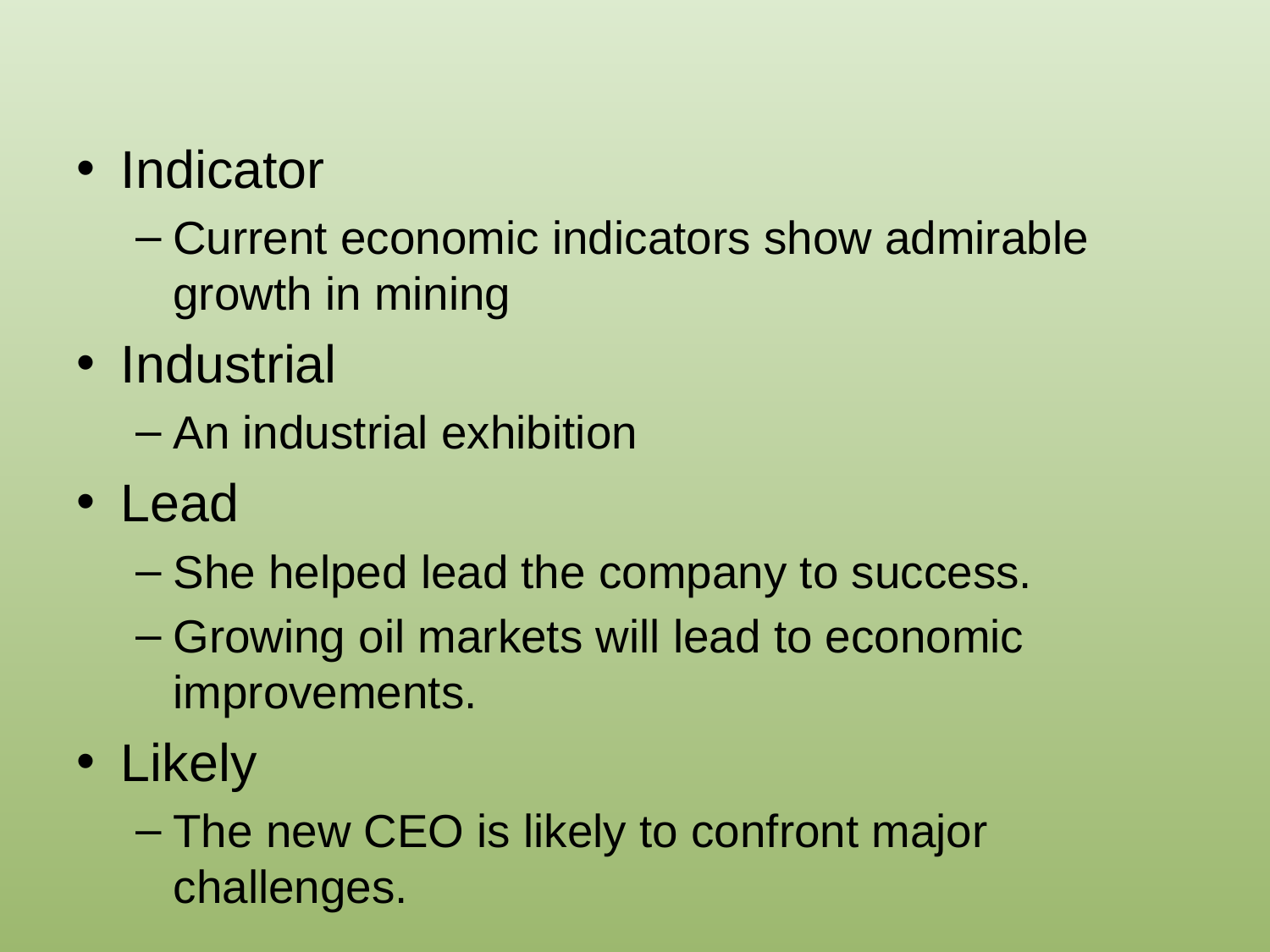

#
Indicator
Current economic indicators show admirable growth in mining
Industrial
An industrial exhibition
Lead
She helped lead the company to success.
Growing oil markets will lead to economic improvements.
Likely
The new CEO is likely to confront major challenges.